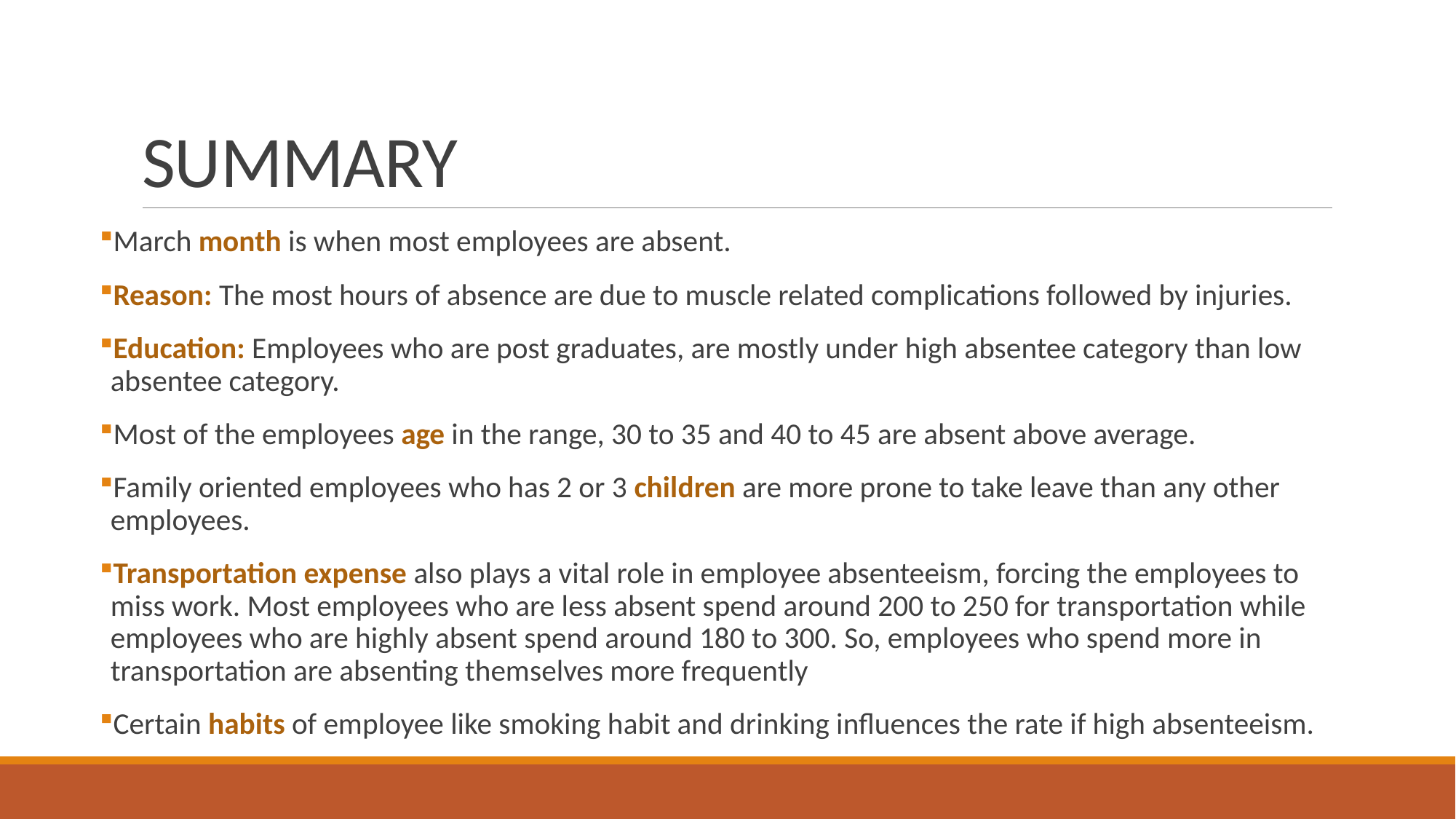

# SUMMARY
March month is when most employees are absent.
Reason: The most hours of absence are due to muscle related complications followed by injuries.
Education: Employees who are post graduates, are mostly under high absentee category than low absentee category.
Most of the employees age in the range, 30 to 35 and 40 to 45 are absent above average.
Family oriented employees who has 2 or 3 children are more prone to take leave than any other employees.
Transportation expense also plays a vital role in employee absenteeism, forcing the employees to miss work. Most employees who are less absent spend around 200 to 250 for transportation while employees who are highly absent spend around 180 to 300. So, employees who spend more in transportation are absenting themselves more frequently
Certain habits of employee like smoking habit and drinking influences the rate if high absenteeism.